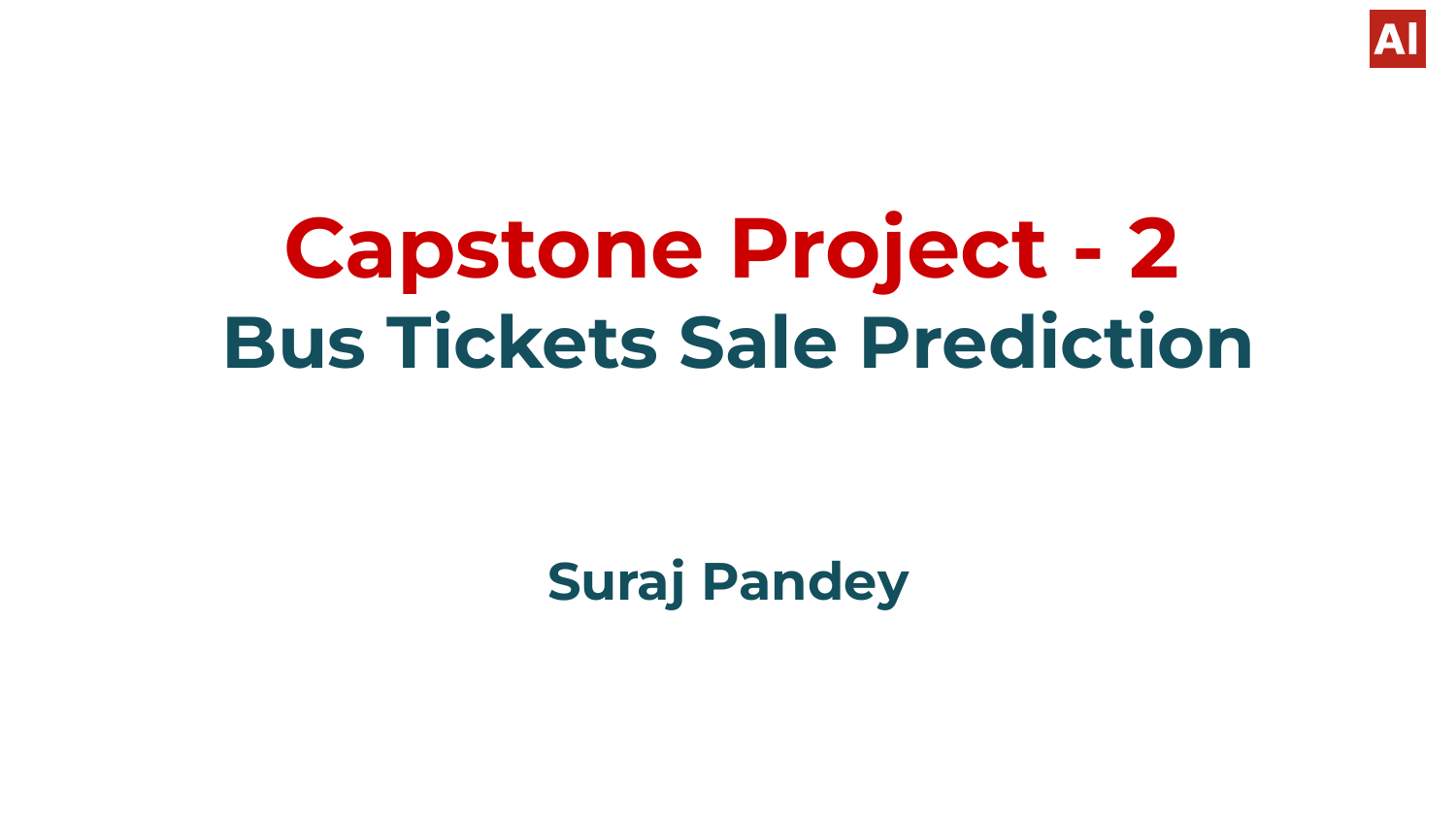

# Capstone Project - 2
 Bus Tickets Sale Prediction

Suraj Pandey